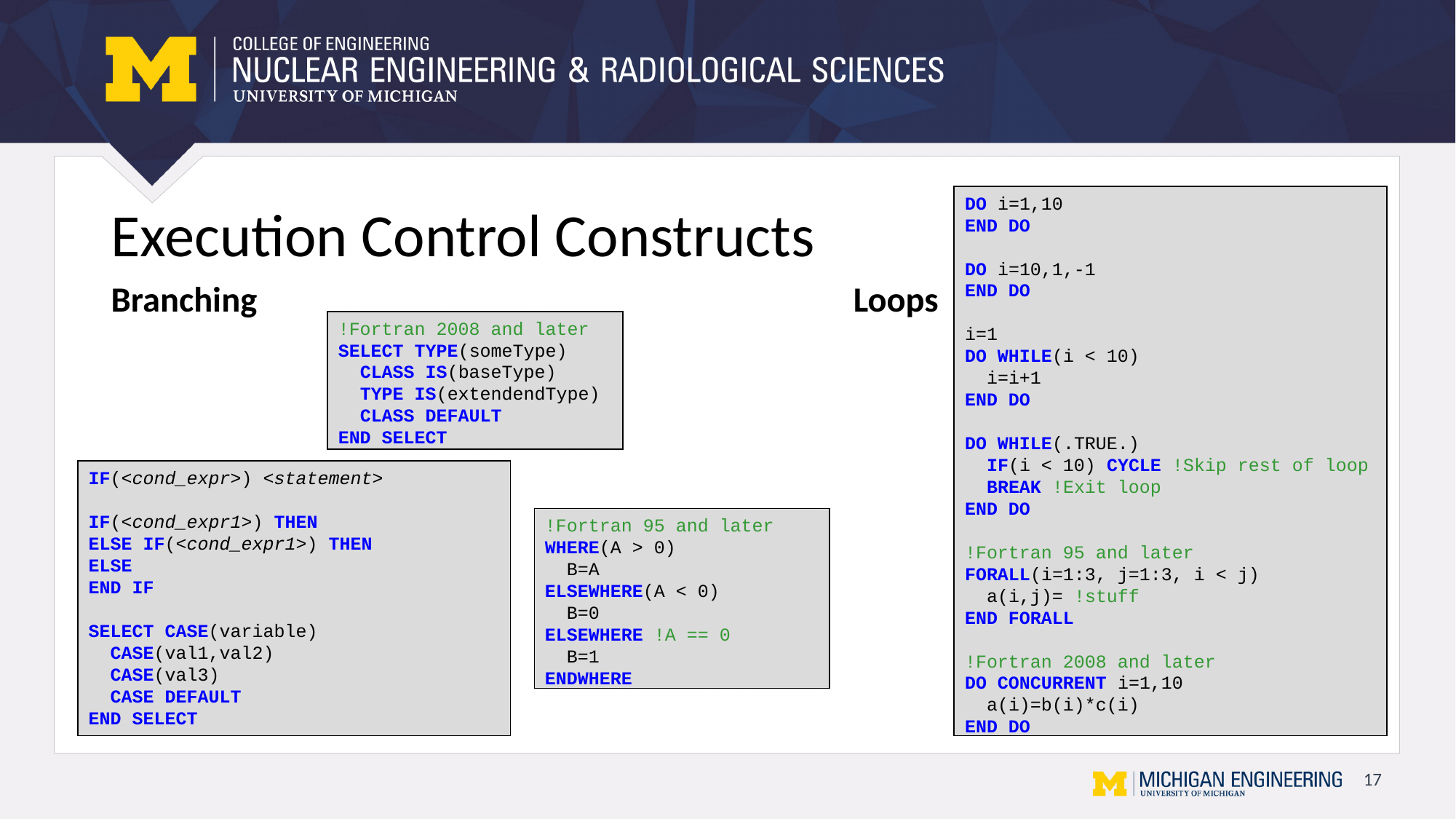

DO i=1,10
END DO

DO i=10,1,-1
END DO

i=1
DO WHILE(i < 10)
  i=i+1
END DO

DO WHILE(.TRUE.)
  IF(i < 10) CYCLE !Skip rest of loop
  BREAK !Exit loop
END DO

!Fortran 95 and later
FORALL(i=1:3, j=1:3, i < j)
  a(i,j)= !stuff
END FORALL

!Fortran 2008 and later
DO CONCURRENT i=1,10
  a(i)=b(i)*c(i)
END DO
# Execution Control Constructs
Branching
	Loops
!Fortran 2008 and later
SELECT TYPE(someType)
  CLASS IS(baseType)
  TYPE IS(extendendType)
  CLASS DEFAULT
END SELECT
IF(<cond_expr>) <statement>

IF(<cond_expr1>) THEN
ELSE IF(<cond_expr1>) THEN
ELSE
END IF

SELECT CASE(variable)
  CASE(val1,val2)
  CASE(val3)
  CASE DEFAULT
END SELECT

!Fortran 95 and later
WHERE(A > 0)
  B=A
ELSEWHERE(A < 0)
  B=0
ELSEWHERE !A == 0
  B=1
ENDWHERE